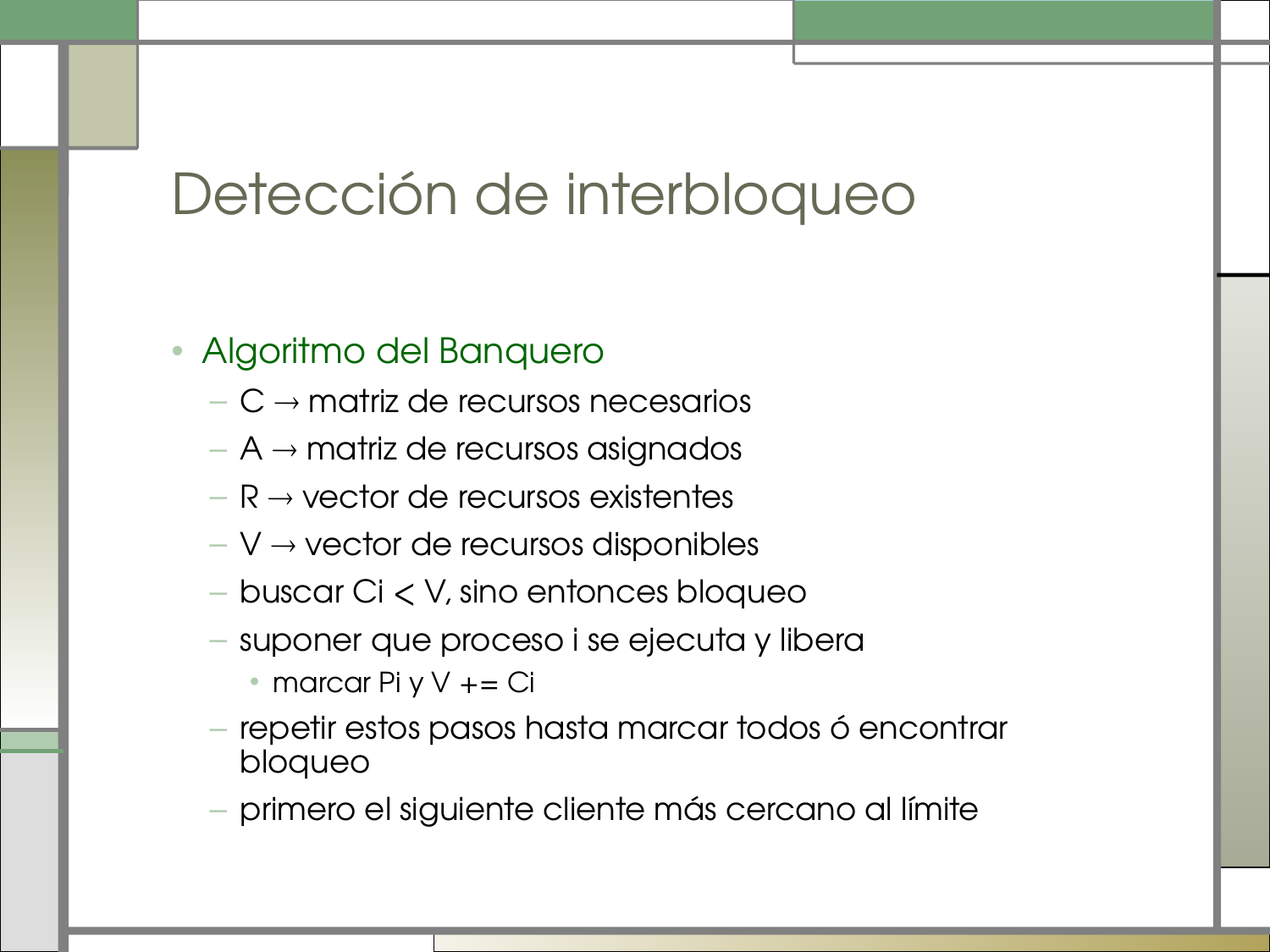

# Detección de interbloqueo

Algoritmo del Banquero
C → matriz de recursos necesarios
A → matriz de recursos asignados
R → vector de recursos existentes
V → vector de recursos disponibles
buscar Ci < V, sino entonces bloqueo
suponer que proceso i se ejecuta y libera
marcar Pi y V += Ci
repetir estos pasos hasta marcar todos ó encontrar bloqueo
primero el siguiente cliente más cercano al límite